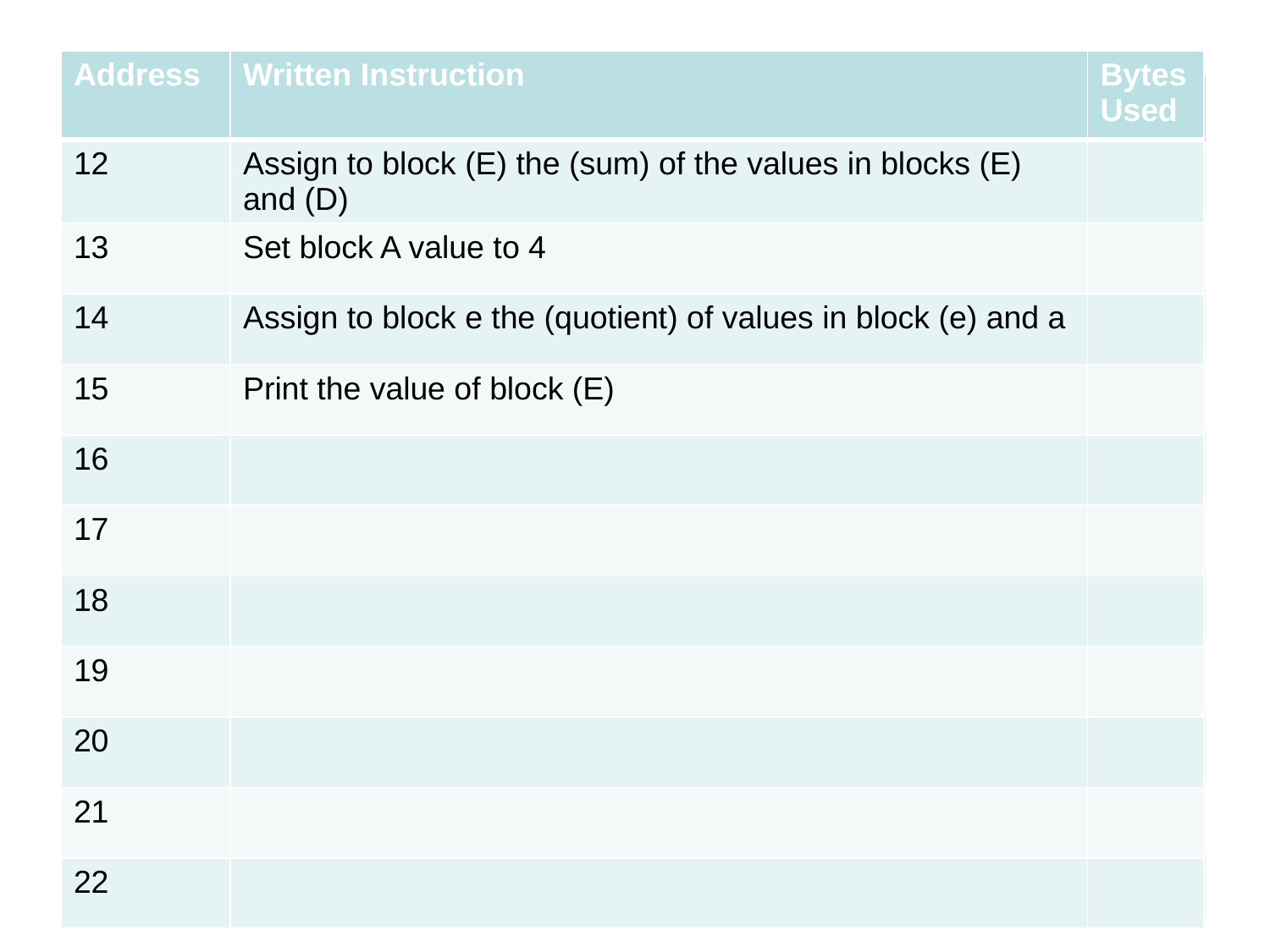

| Address | Written Instruction | Bytes Used |
| --- | --- | --- |
| 12 | Assign to block (E) the (sum) of the values in blocks (E) and (D) |  |
| 13 | Set block A value to 4 |  |
| 14 | Assign to block e the (quotient) of values in block (e) and a |  |
| 15 | Print the value of block (E) |  |
| 16 |  |  |
| 17 |  |  |
| 18 |  |  |
| 19 |  |  |
| 20 |  |  |
| 21 |  |  |
| 22 |  |  |
| Address | Written Instruction |  |
| --- | --- | --- |
| 1 |  |  |
| 2 |  |  |
| 3 |  |  |
| 4 |  |  |
| 5 |  |  |
| 6 |  |  |
| 7 |  |  |
| 8 |  |  |
| 9 |  |  |
| 10 |  |  |
| 11 |  |  |